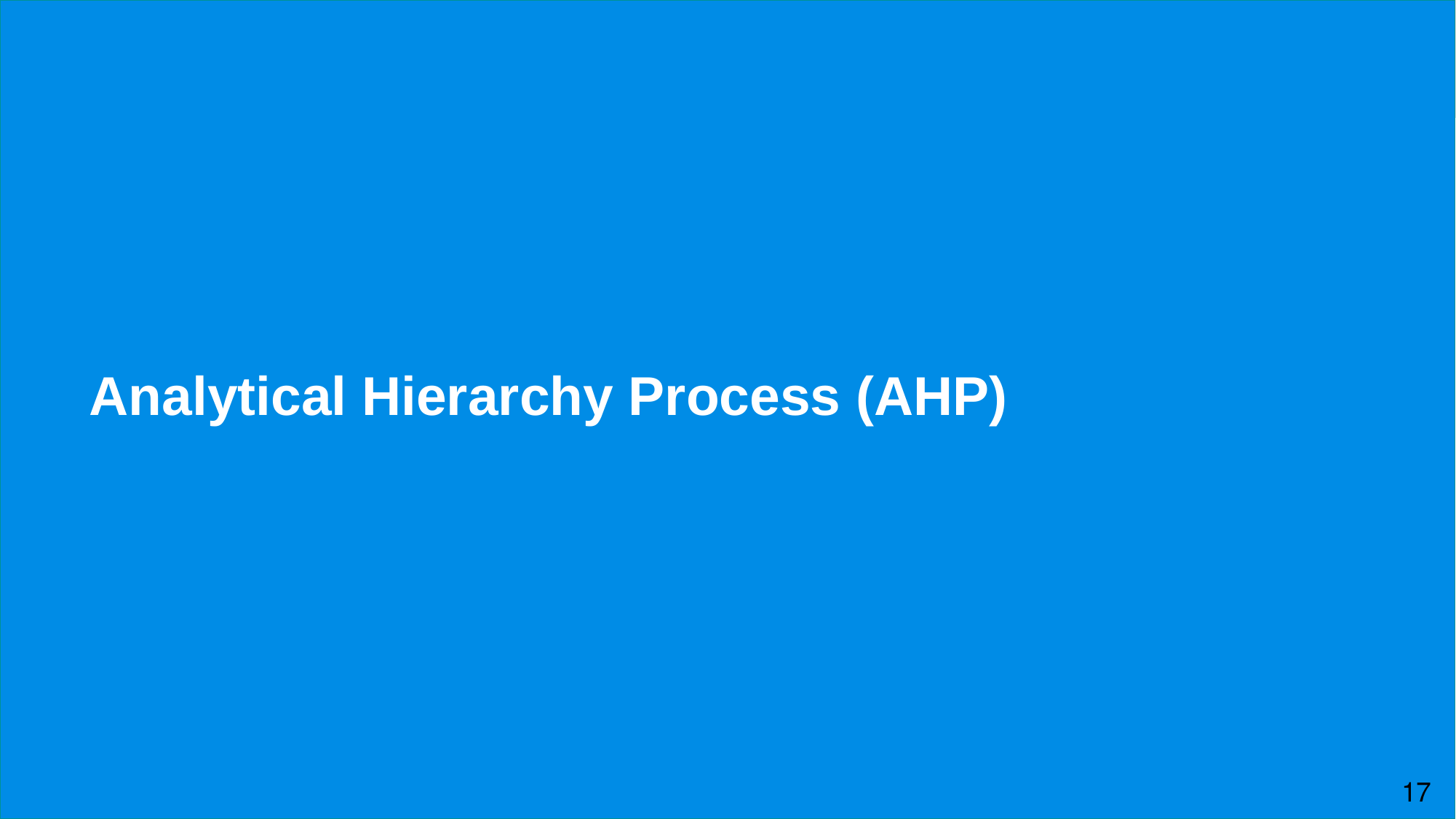

# The Beginning: Introduction to Spatial Analysis and Data Science
Analytical Hierarchy Process (AHP)
17